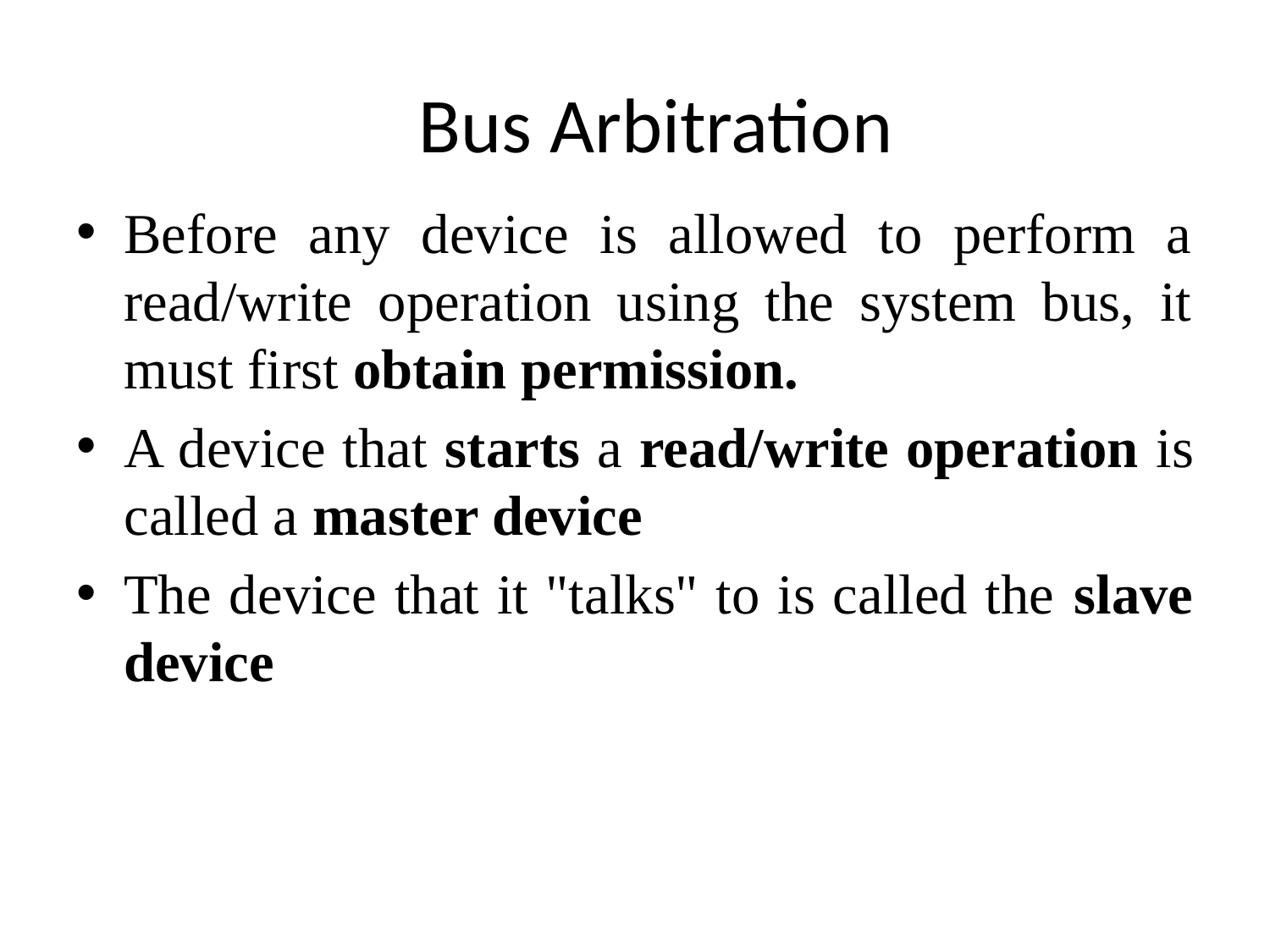

Bus Arbitration
Before any device is allowed to perform a read/write operation using the system bus, it must first obtain permission.
A device that starts a read/write operation is called a master device
The device that it "talks" to is called the slave device